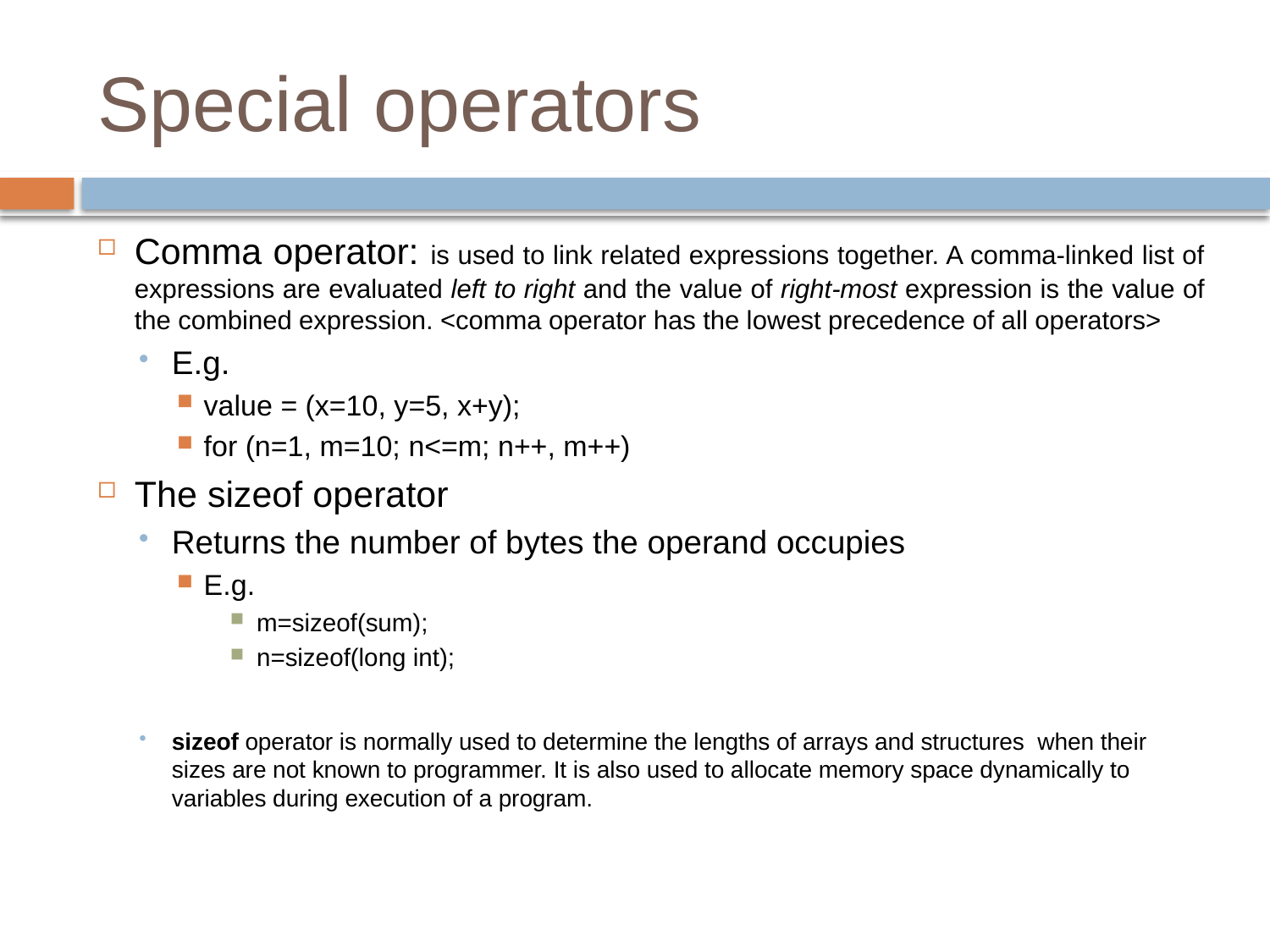

# Special operators
Comma operator: is used to link related expressions together. A comma-linked list of expressions are evaluated left to right and the value of right-most expression is the value of the combined expression. <comma operator has the lowest precedence of all operators>
E.g.
value = (x=10, y=5, x+y);
for (n=1, m=10; n<=m; n++, m++)
The sizeof operator
Returns the number of bytes the operand occupies
E.g.
m=sizeof(sum);
n=sizeof(long int);

sizeof operator is normally used to determine the lengths of arrays and structures  when their sizes are not known to programmer. It is also used to allocate memory space dynamically to variables during execution of a program.